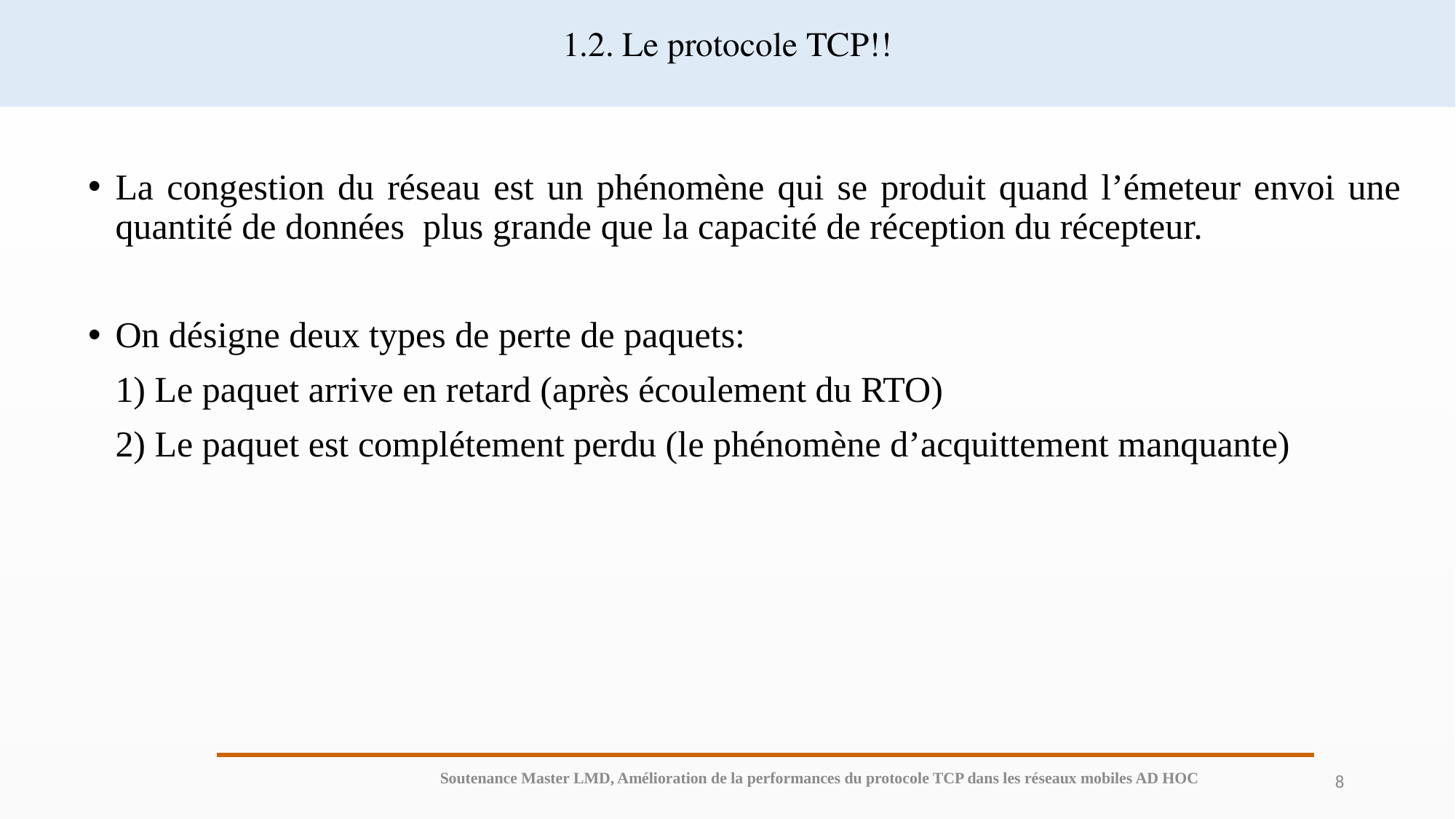

1.2. Le protocole TCP!!
La congestion du réseau est un phénomène qui se produit quand l’émeteur envoi une quantité de données  plus grande que la capacité de réception du récepteur.

On désigne deux types de perte de paquets:
   1) Le paquet arrive en retard (après écoulement du RTO)
   2) Le paquet est complétement perdu (le phénomène d’acquittement manquante)
Soutenance Master LMD, Amélioration de la performances du protocole TCP dans les réseaux mobiles AD HOC
8